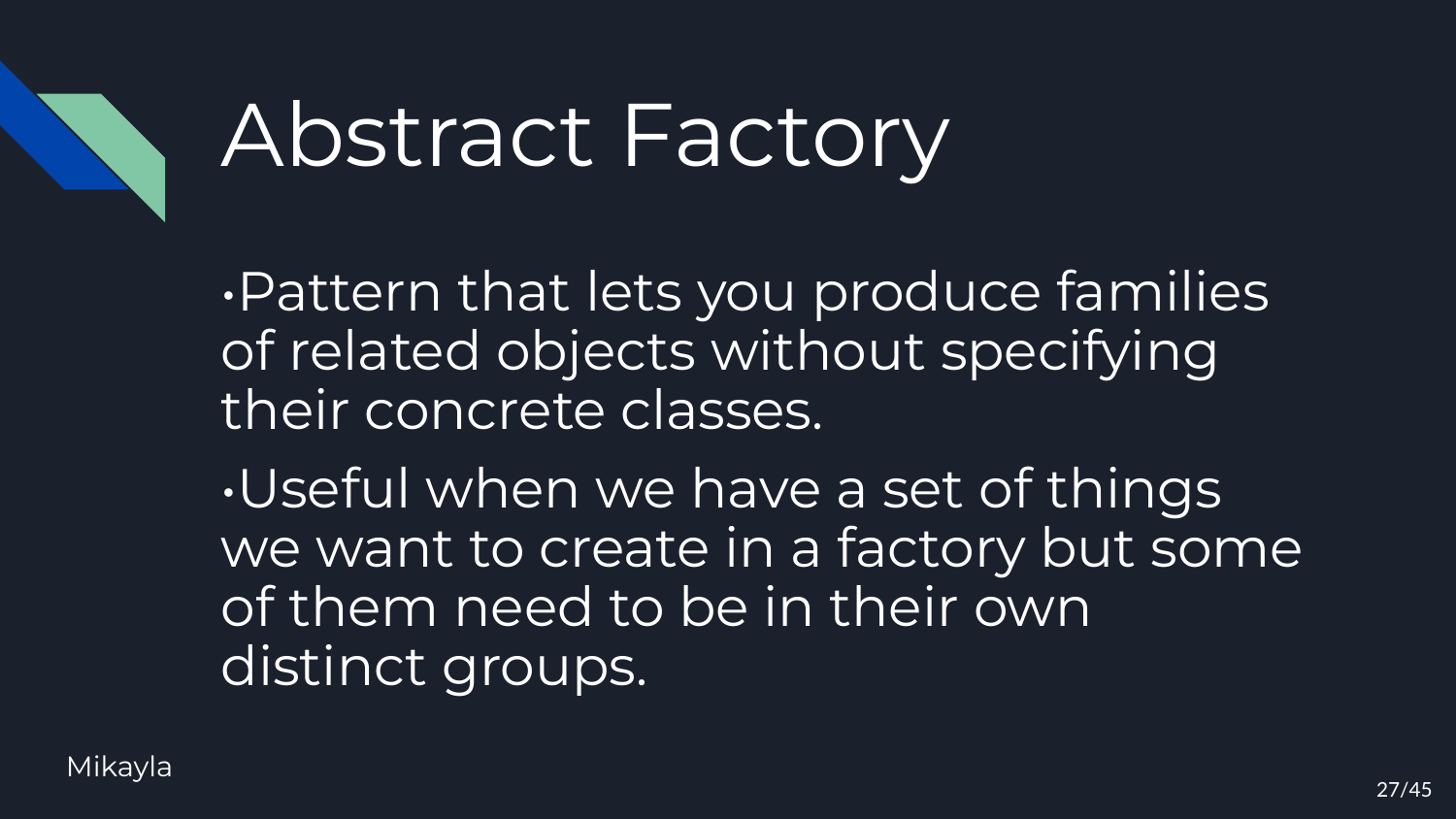

# Abstract Factory
•Pattern that lets you produce families of related objects without specifying their concrete classes.
•Useful when we have a set of things we want to create in a factory but some of them need to be in their own distinct groups.

Mikayla
27/45